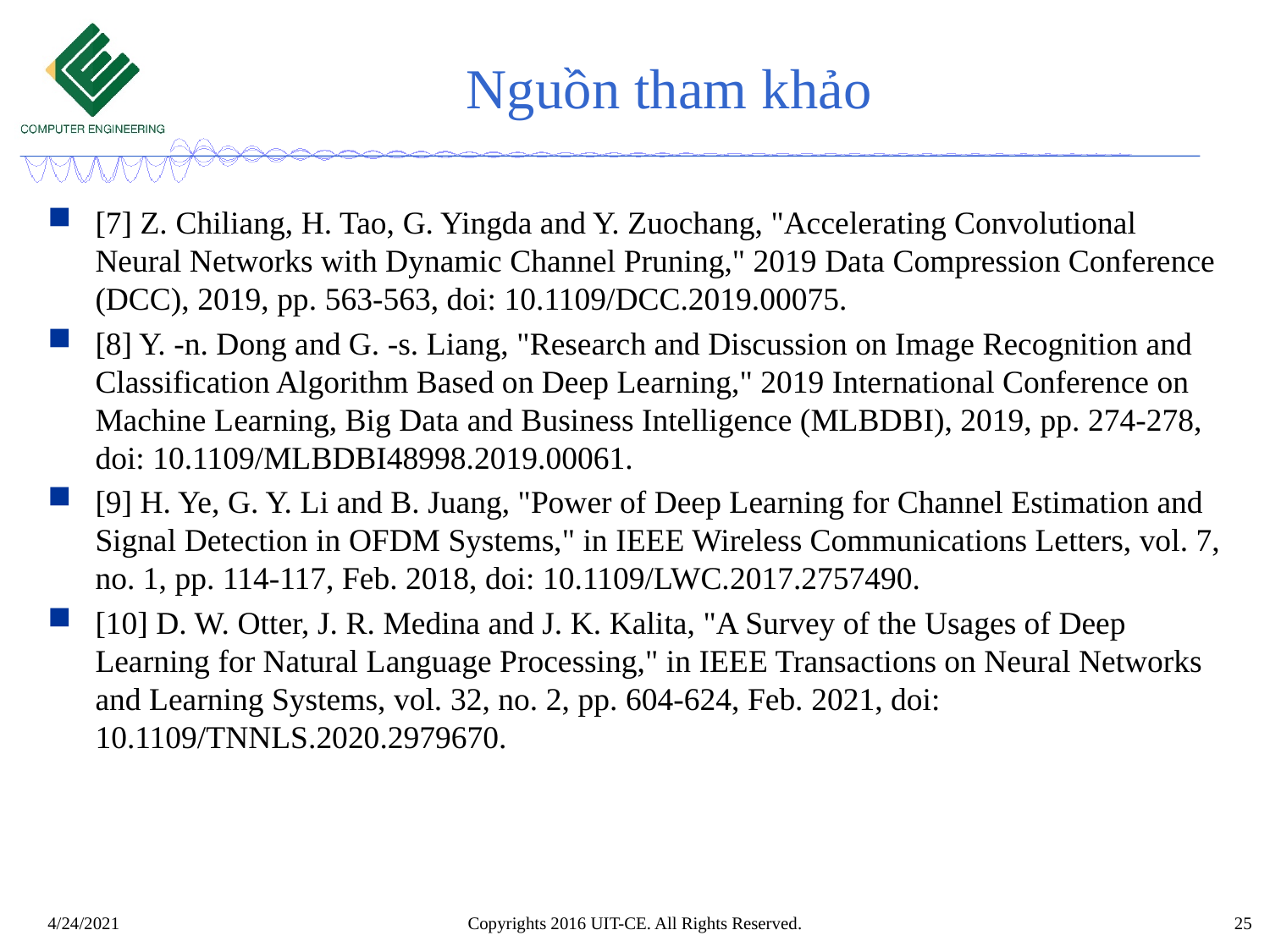

# Nguồn tham khảo
[7] Z. Chiliang, H. Tao, G. Yingda and Y. Zuochang, "Accelerating Convolutional Neural Networks with Dynamic Channel Pruning," 2019 Data Compression Conference (DCC), 2019, pp. 563-563, doi: 10.1109/DCC.2019.00075.
[8] Y. -n. Dong and G. -s. Liang, "Research and Discussion on Image Recognition and Classification Algorithm Based on Deep Learning," 2019 International Conference on Machine Learning, Big Data and Business Intelligence (MLBDBI), 2019, pp. 274-278, doi: 10.1109/MLBDBI48998.2019.00061.
[9] H. Ye, G. Y. Li and B. Juang, "Power of Deep Learning for Channel Estimation and Signal Detection in OFDM Systems," in IEEE Wireless Communications Letters, vol. 7, no. 1, pp. 114-117, Feb. 2018, doi: 10.1109/LWC.2017.2757490.
[10] D. W. Otter, J. R. Medina and J. K. Kalita, "A Survey of the Usages of Deep Learning for Natural Language Processing," in IEEE Transactions on Neural Networks and Learning Systems, vol. 32, no. 2, pp. 604-624, Feb. 2021, doi: 10.1109/TNNLS.2020.2979670.
Copyrights 2016 UIT-CE. All Rights Reserved.
4/24/2021
25